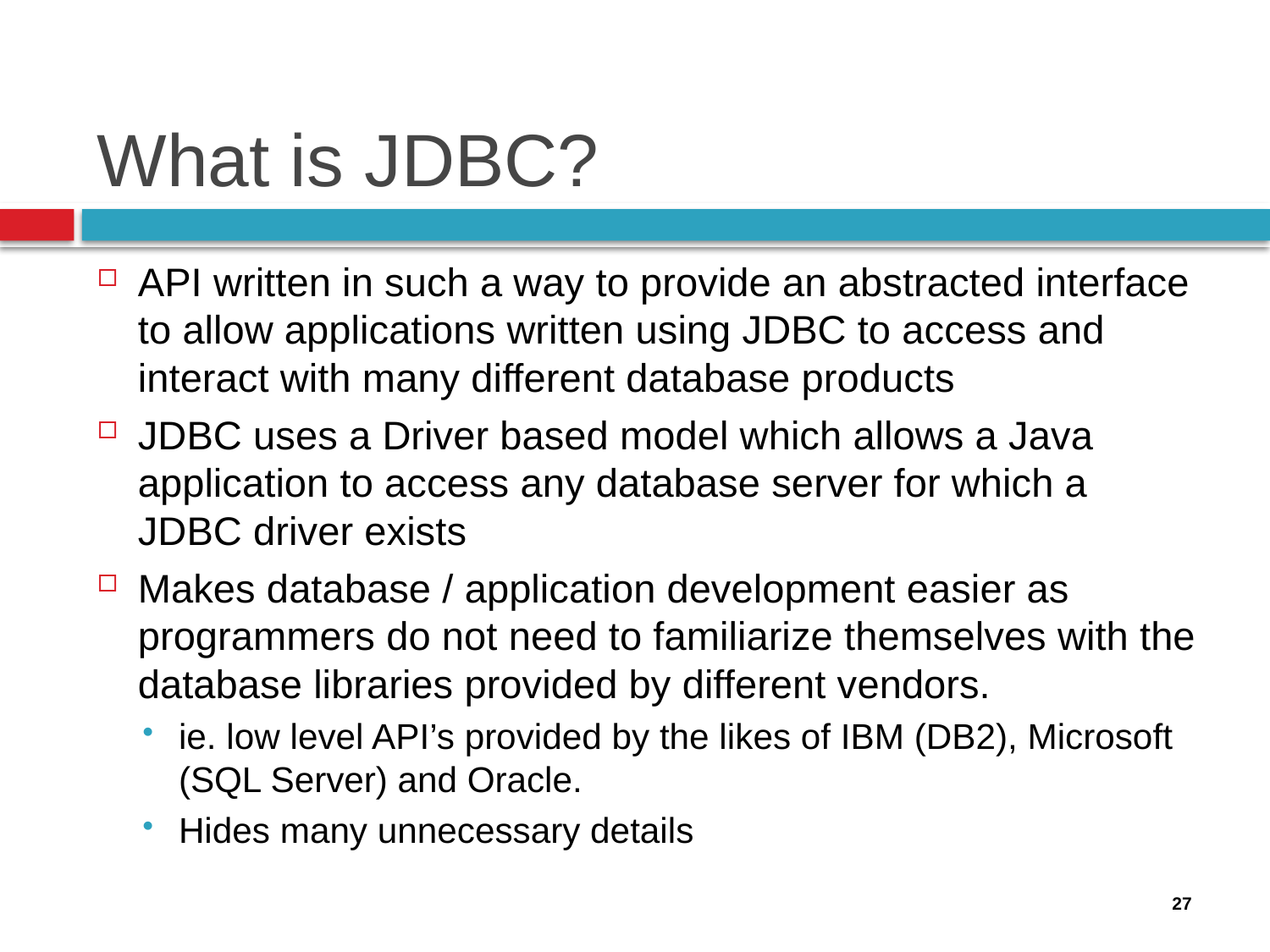

# What is JDBC?
API written in such a way to provide an abstracted interface to allow applications written using JDBC to access and interact with many different database products
JDBC uses a Driver based model which allows a Java application to access any database server for which a JDBC driver exists
Makes database / application development easier as programmers do not need to familiarize themselves with the database libraries provided by different vendors.
ie. low level API’s provided by the likes of IBM (DB2), Microsoft (SQL Server) and Oracle.
Hides many unnecessary details